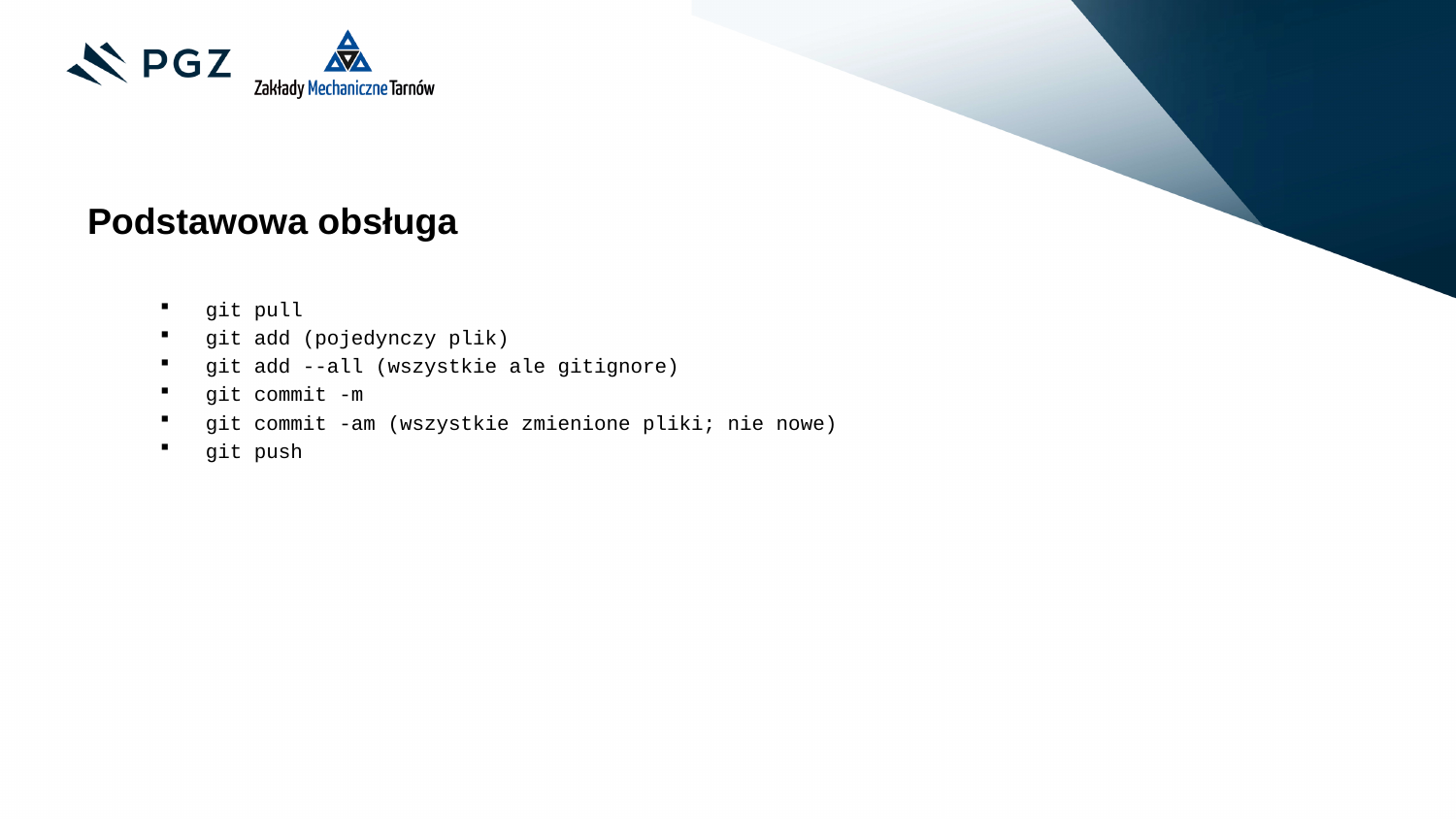

Podstawowa obsługa

git pull
git add (pojedynczy plik)
git add --all (wszystkie ale gitignore)
git commit -m
git commit -am (wszystkie zmienione pliki; nie nowe)
git push